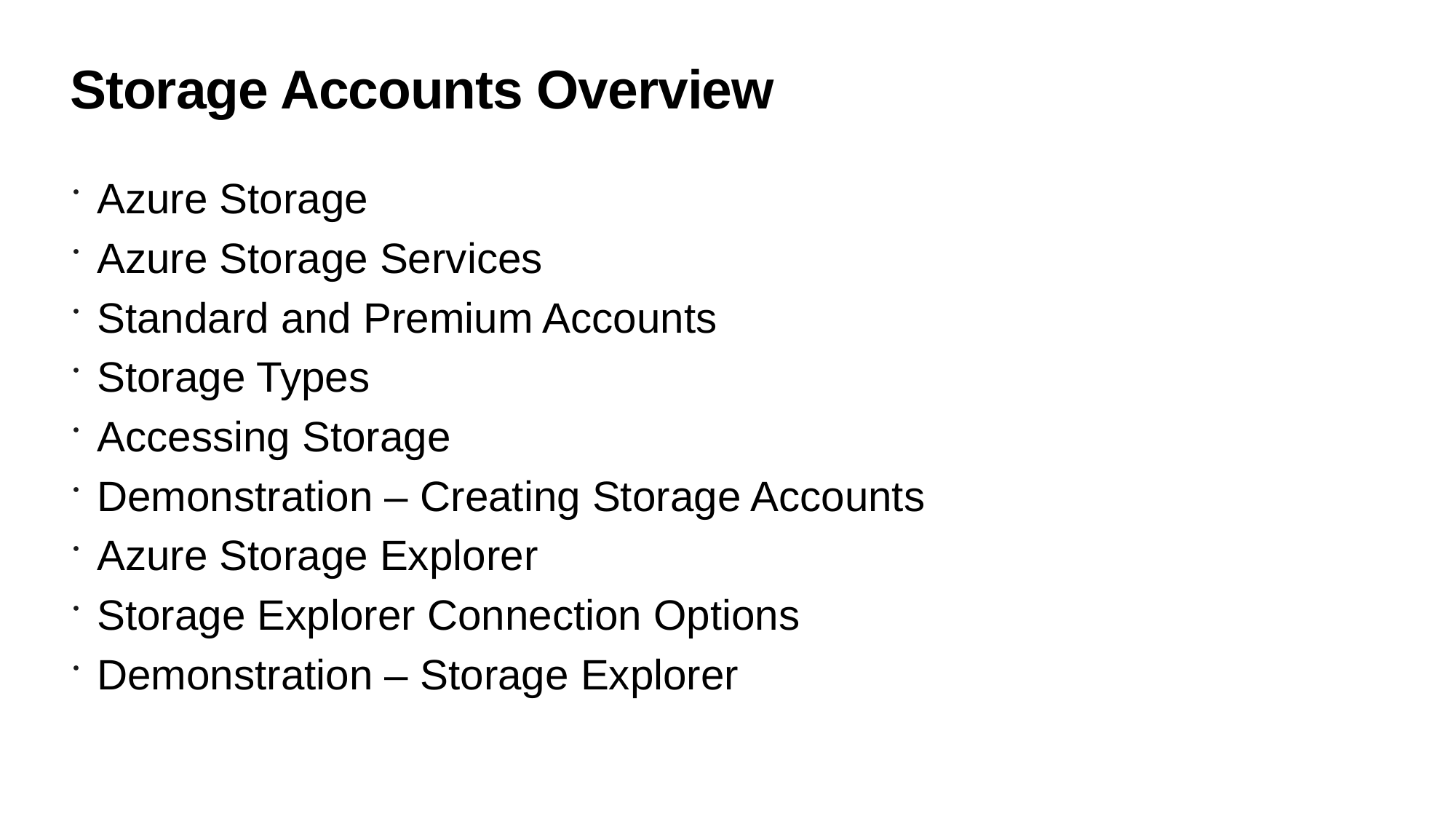

# Storage Accounts Overview
Azure Storage
Azure Storage Services
Standard and Premium Accounts
Storage Types
Accessing Storage
Demonstration – Creating Storage Accounts
Azure Storage Explorer
Storage Explorer Connection Options
Demonstration – Storage Explorer